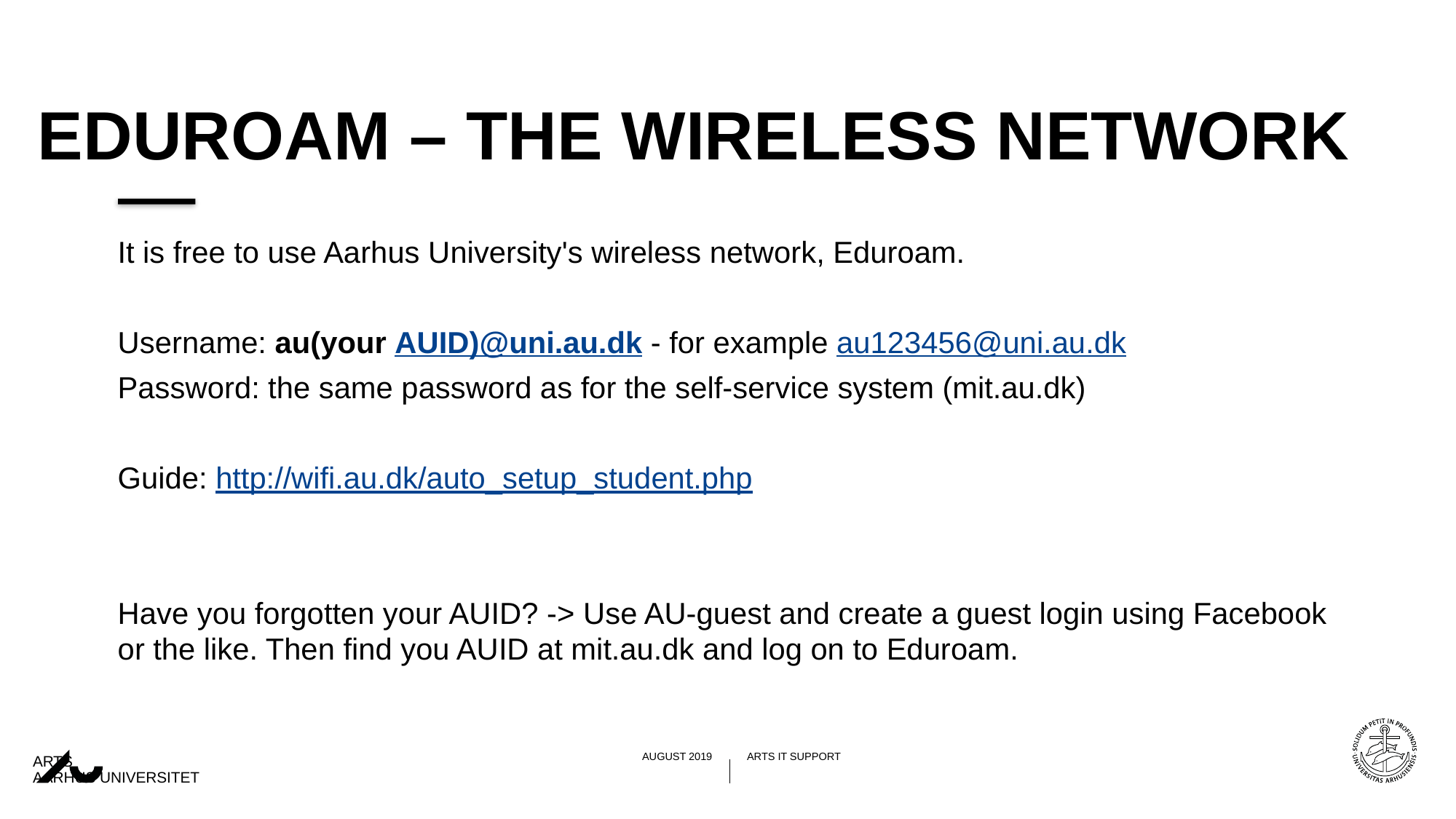

# EDUROAM – The wireless network
It is free to use Aarhus University's wireless network, Eduroam.

Username: au(your AUID)@uni.au.dk - for example au123456@uni.au.dk
Password: the same password as for the self-service system (mit.au.dk)

Guide: http://wifi.au.dk/auto_setup_student.php

Have you forgotten your AUID? -> Use AU-guest and create a guest login using Facebook or the like. Then find you AUID at mit.au.dk and log on to Eduroam.